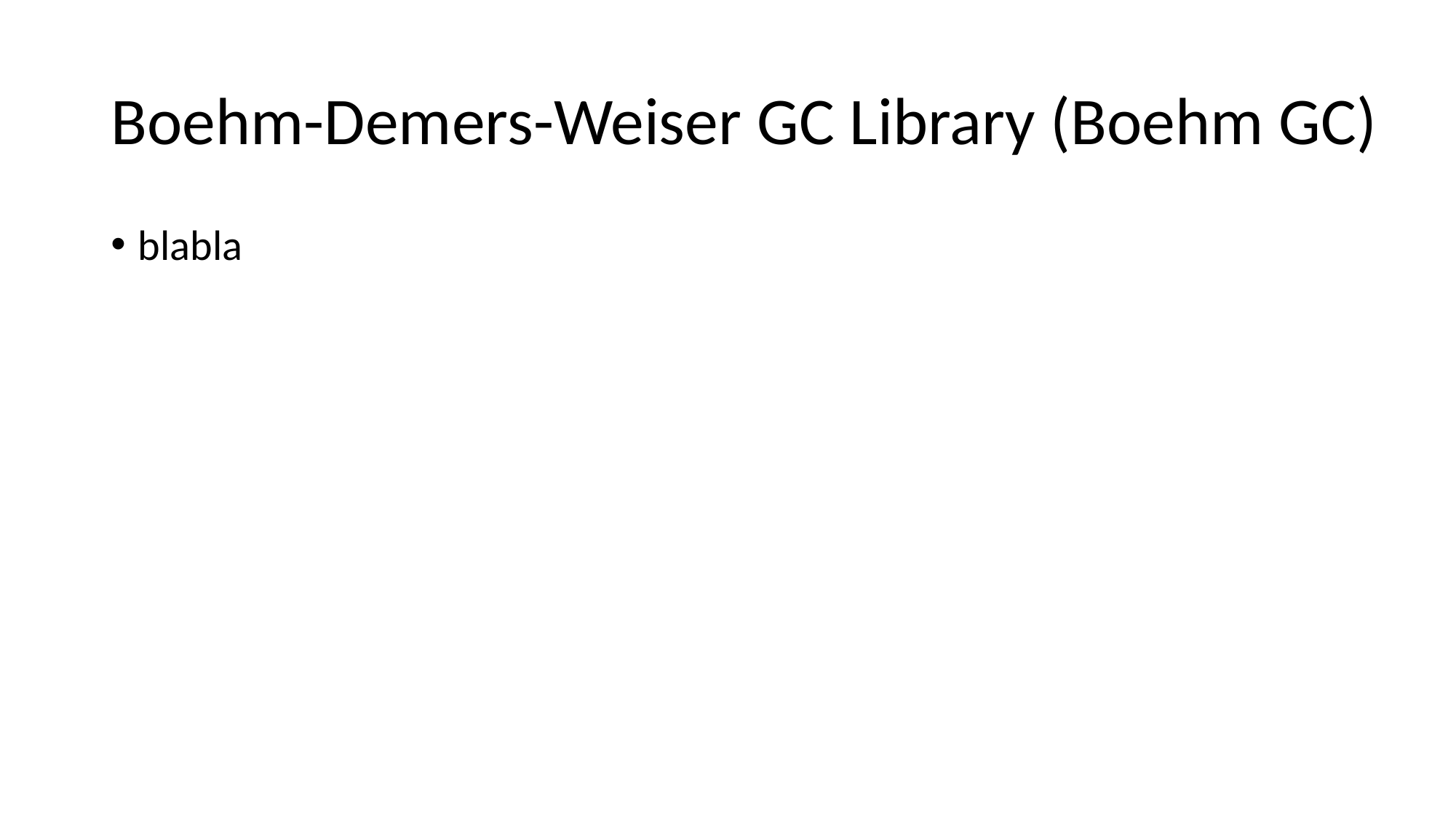

# Boehm-Demers-Weiser GC Library (Boehm GC)
blabla